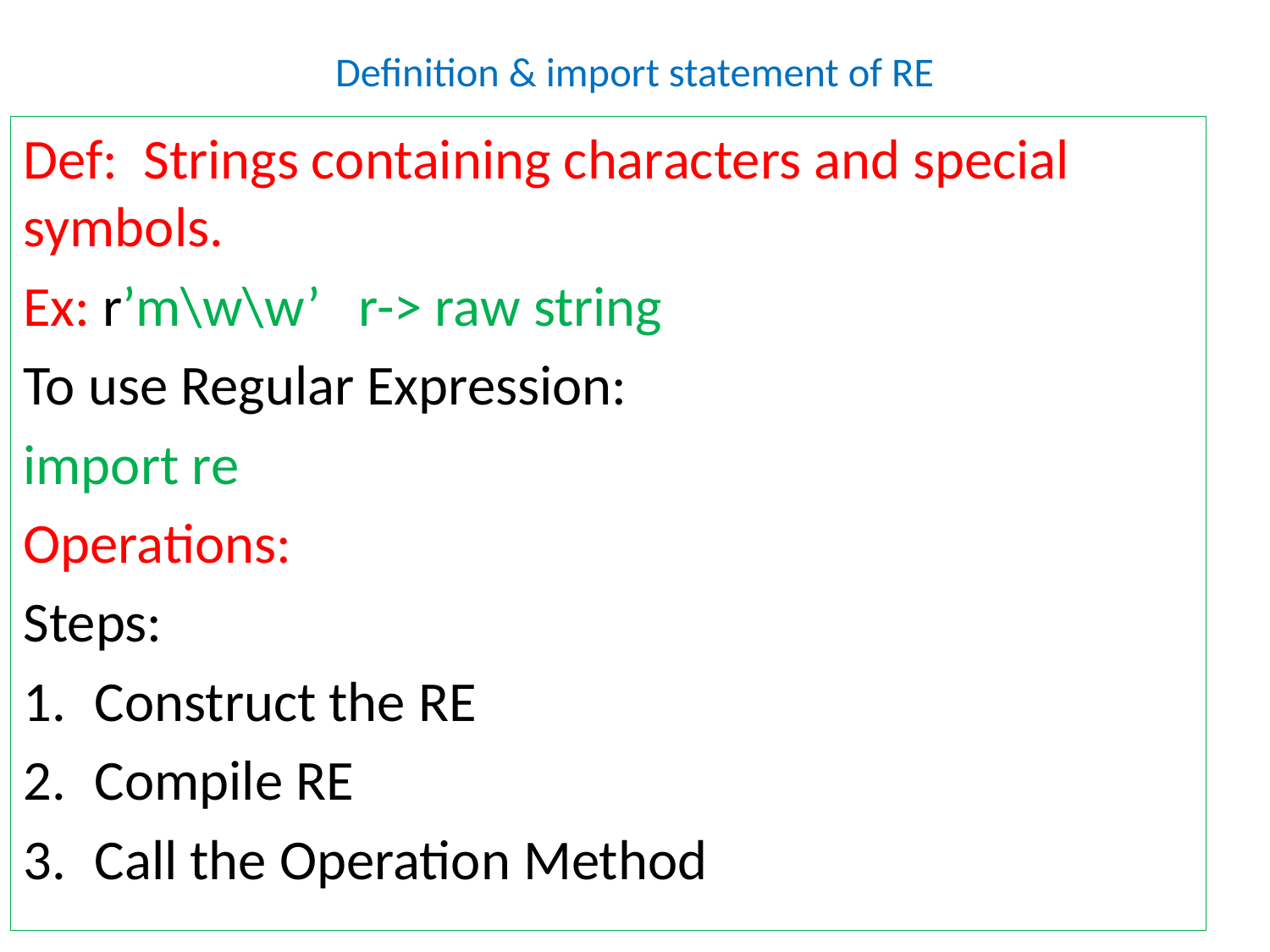

# Definition & import statement of RE
Def:  Strings containing characters and special symbols.
Ex: r’m\w\w’   r-> raw string
To use Regular Expression:
import re
Operations:
Steps:
Construct the RE
Compile RE
Call the Operation Method